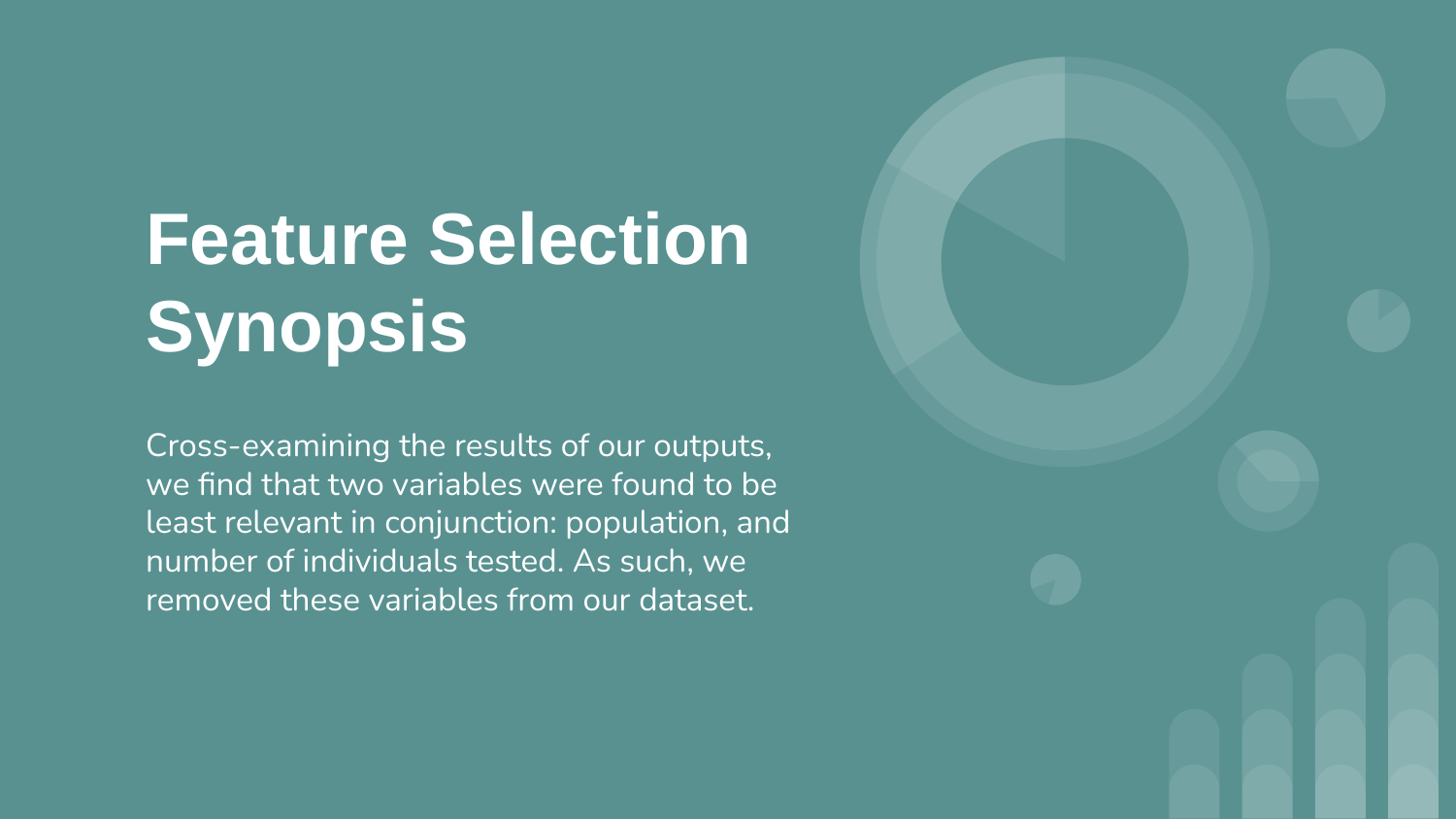

# Feature Selection Synopsis
Cross-examining the results of our outputs, we find that two variables were found to be least relevant in conjunction: population, and number of individuals tested. As such, we removed these variables from our dataset.